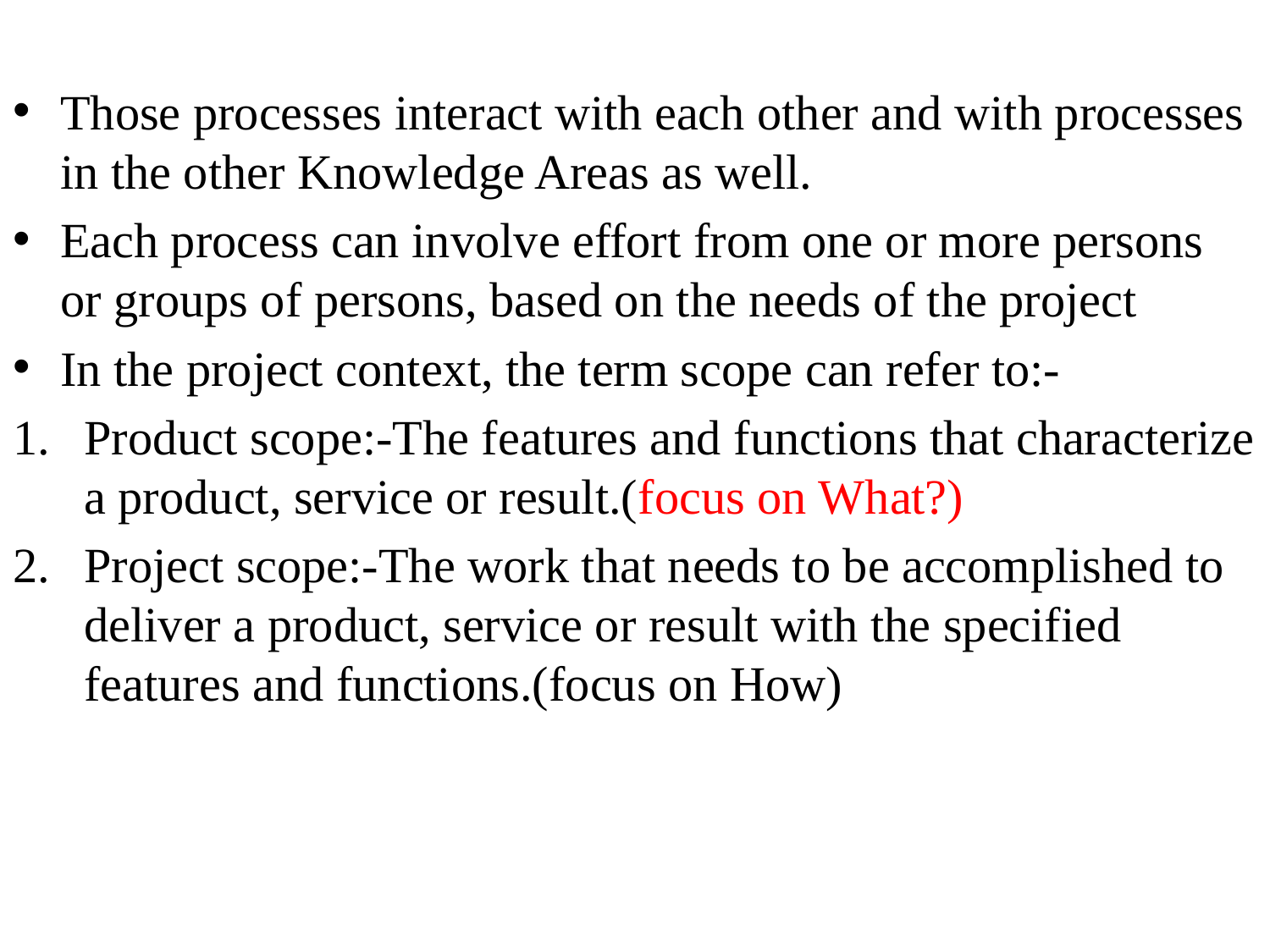

Those processes interact with each other and with processes in the other Knowledge Areas as well.
Each process can involve effort from one or more persons or groups of persons, based on the needs of the project
In the project context, the term scope can refer to:-
Product scope:-The features and functions that characterize a product, service or result.(focus on What?)
Project scope:-The work that needs to be accomplished to deliver a product, service or result with the specified features and functions.(focus on How)